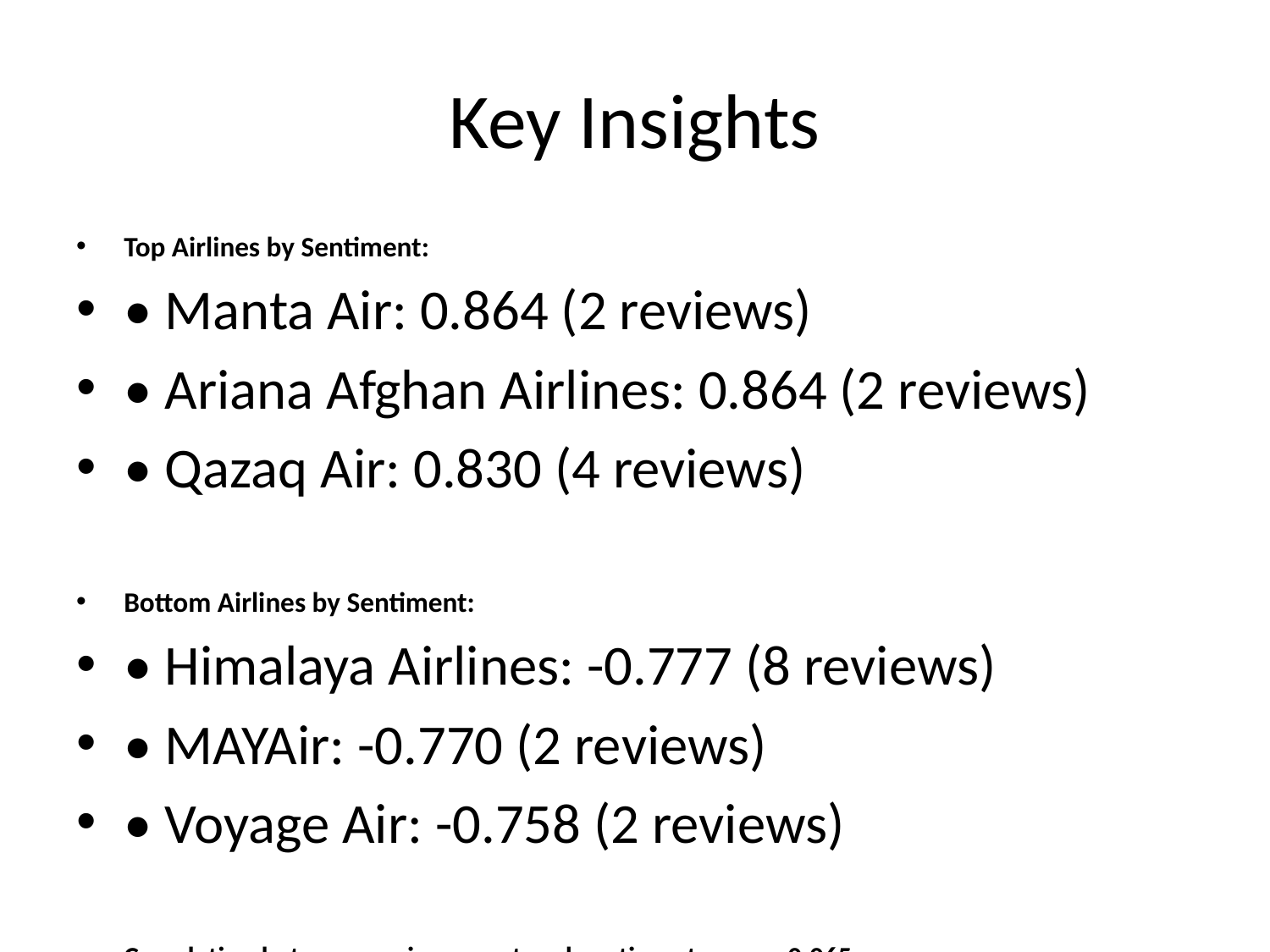

# Key Insights
Top Airlines by Sentiment:
• Manta Air: 0.864 (2 reviews)
• Ariana Afghan Airlines: 0.864 (2 reviews)
• Qazaq Air: 0.830 (4 reviews)

Bottom Airlines by Sentiment:
• Himalaya Airlines: -0.777 (8 reviews)
• MAYAir: -0.770 (2 reviews)
• Voyage Air: -0.758 (2 reviews)

Correlation between review count and sentiment score: -0.065